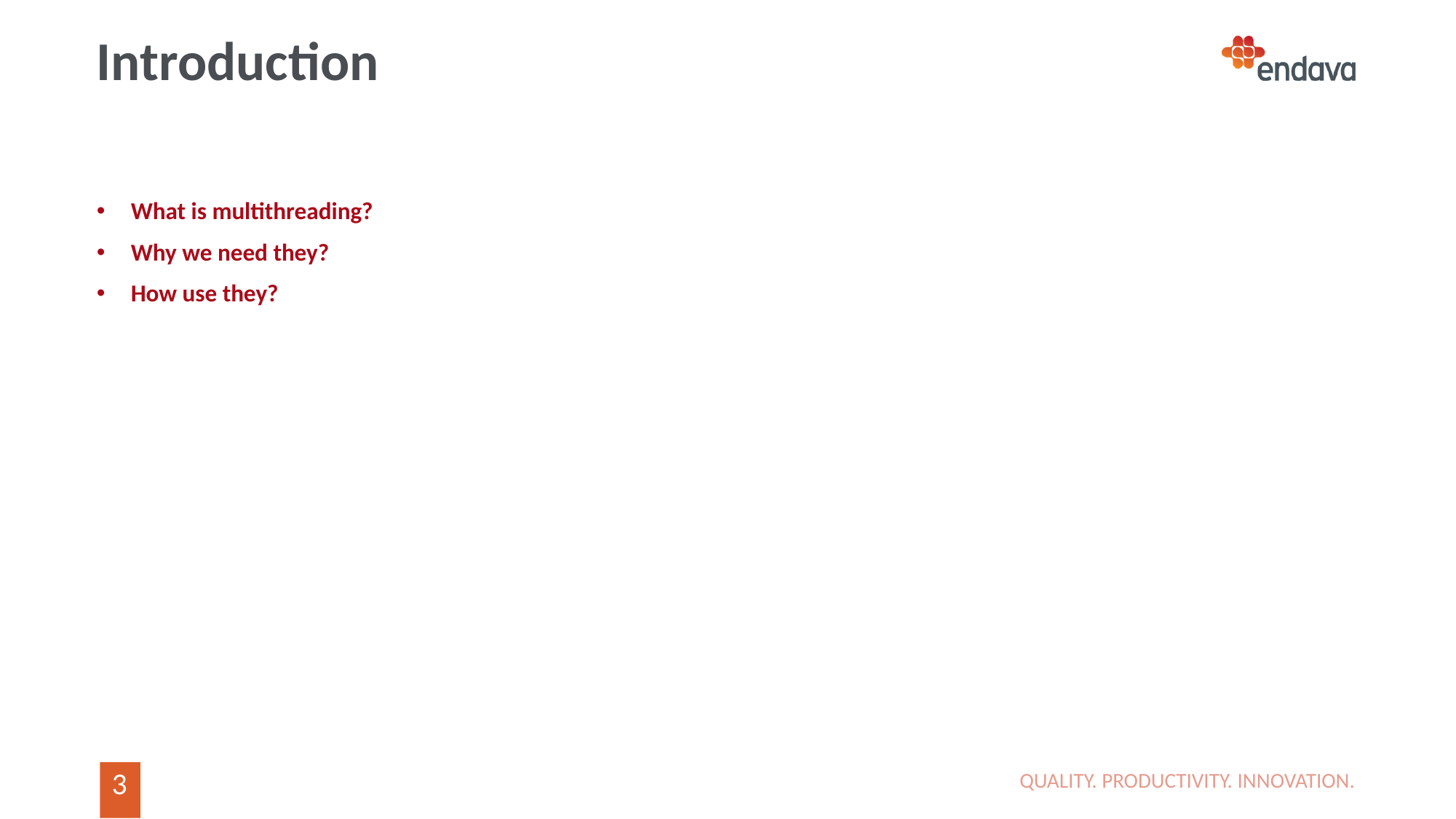

# Introduction
What is multithreading?
Why we need they?
How use they?

QUALITY. PRODUCTIVITY. INNOVATION.